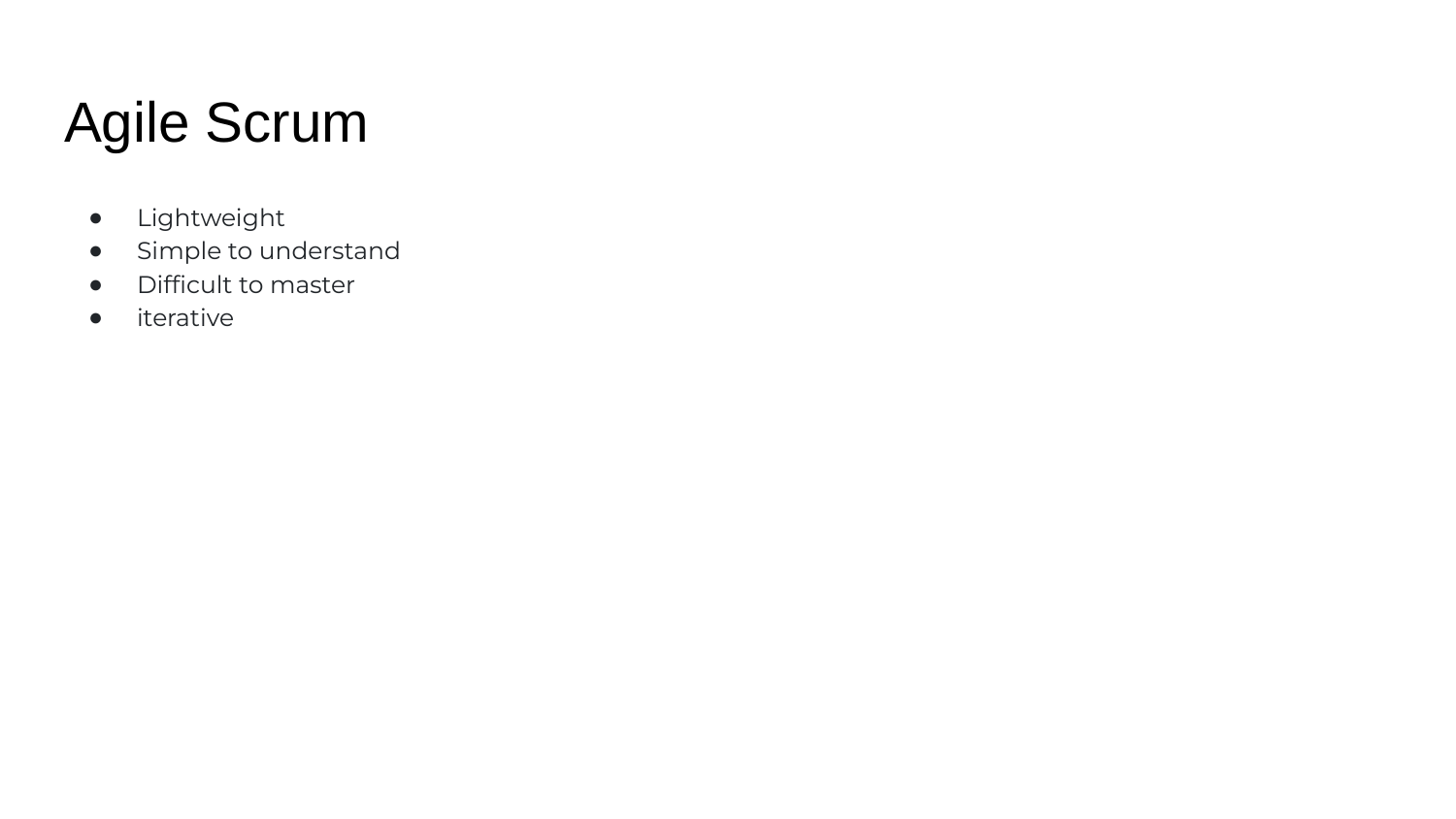

# Agile Scrum
Lightweight
Simple to understand
Difficult to master
iterative